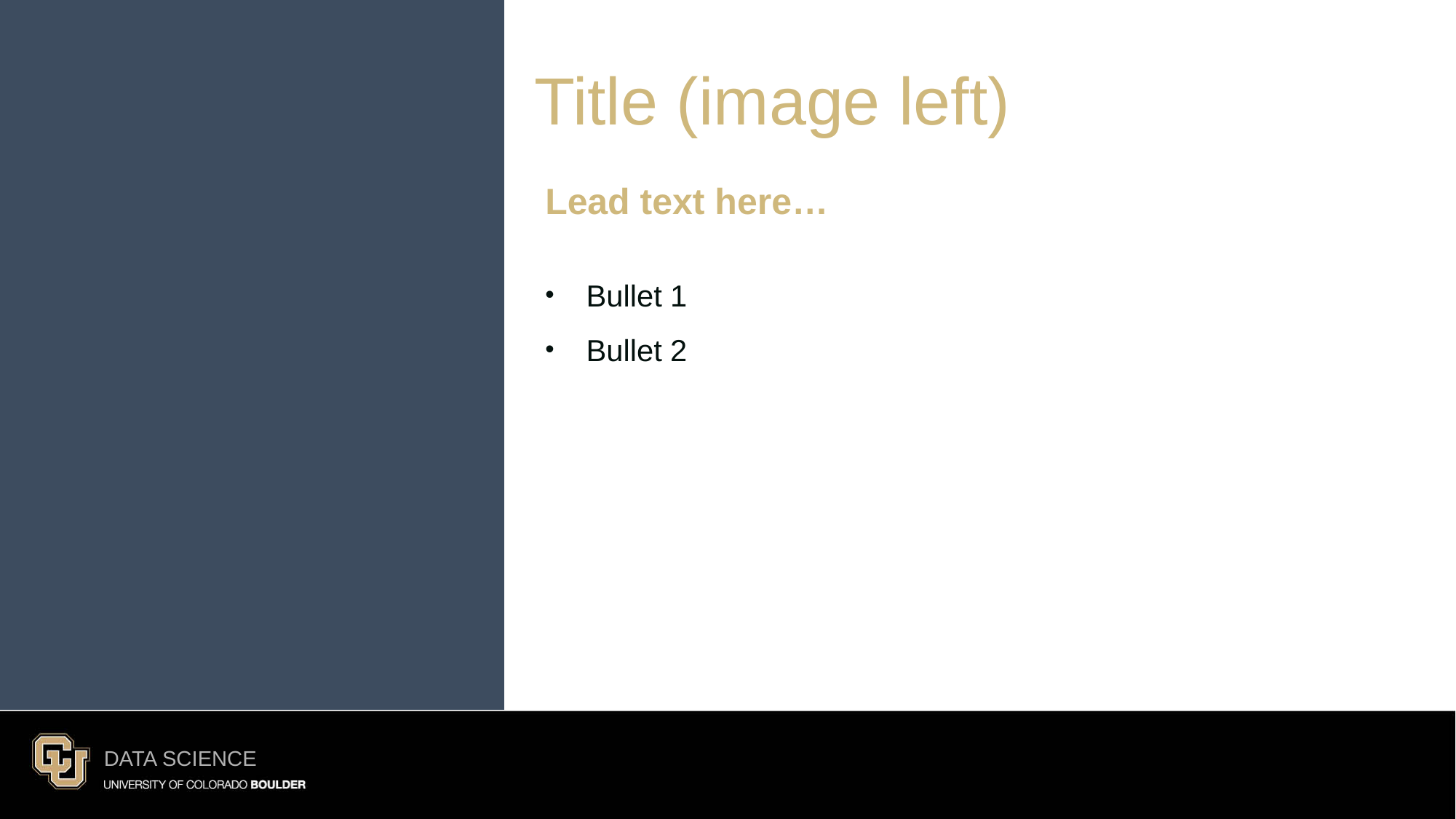

Title (image left)
Lead text here…

Bullet 1
Bullet 2

DATA SCIENCE